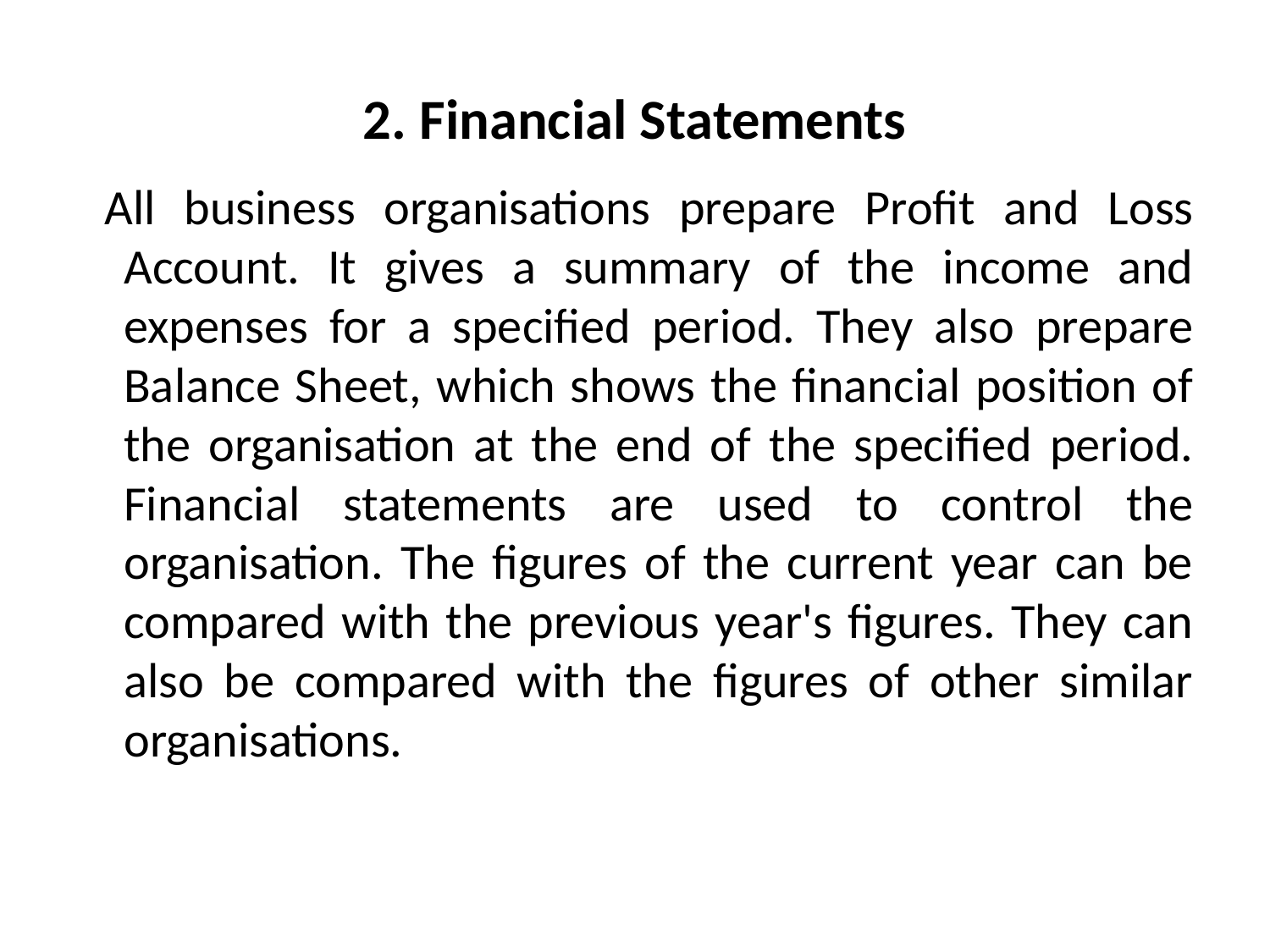

# 2. Financial Statements
 All business organisations prepare Profit and Loss Account. It gives a summary of the income and expenses for a specified period. They also prepare Balance Sheet, which shows the financial position of the organisation at the end of the specified period. Financial statements are used to control the organisation. The figures of the current year can be compared with the previous year's figures. They can also be compared with the figures of other similar organisations.